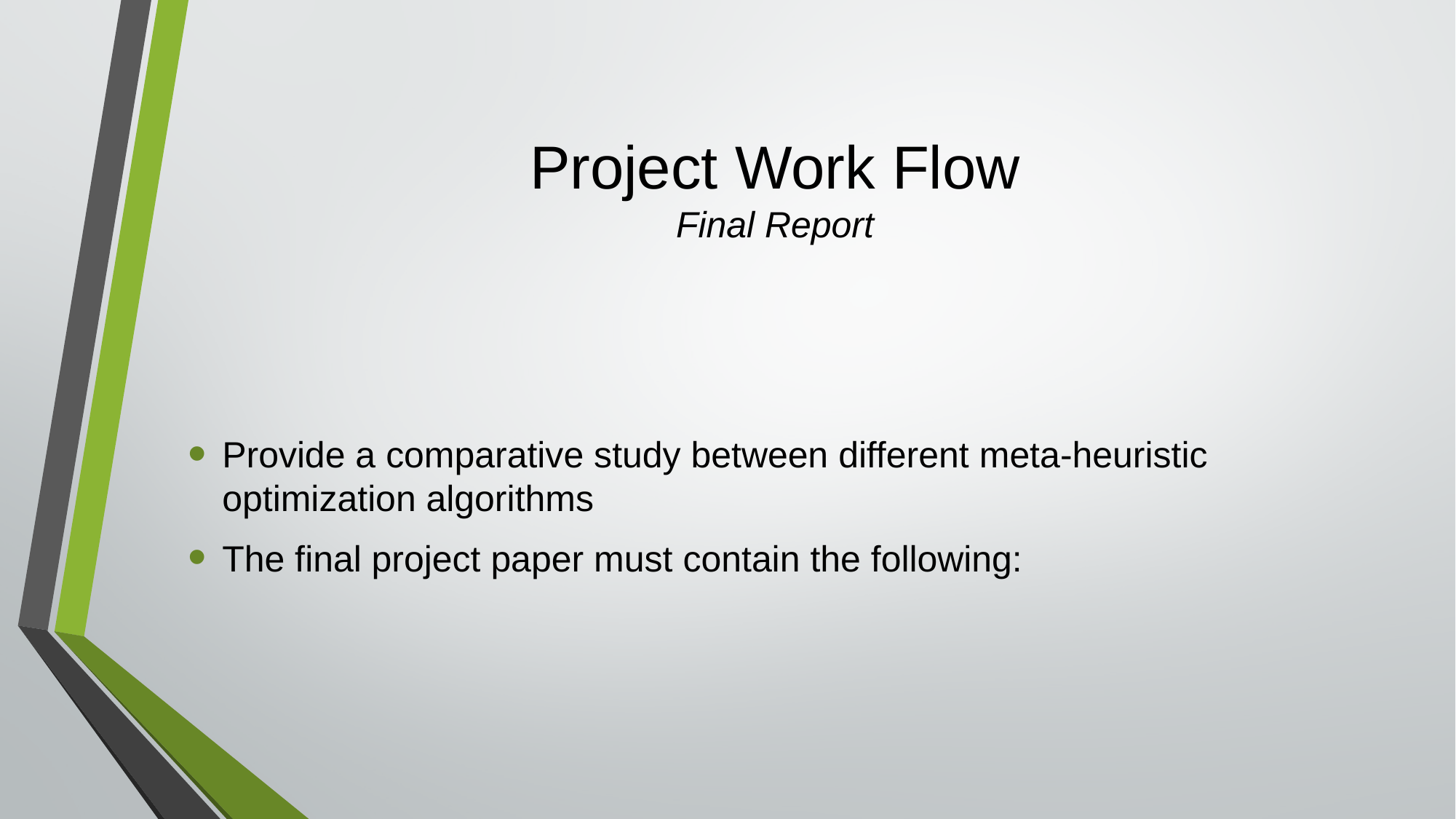

# Project Work Flow Final Report
Provide a comparative study between different meta-heuristic optimization algorithms
The final project paper must contain the following: